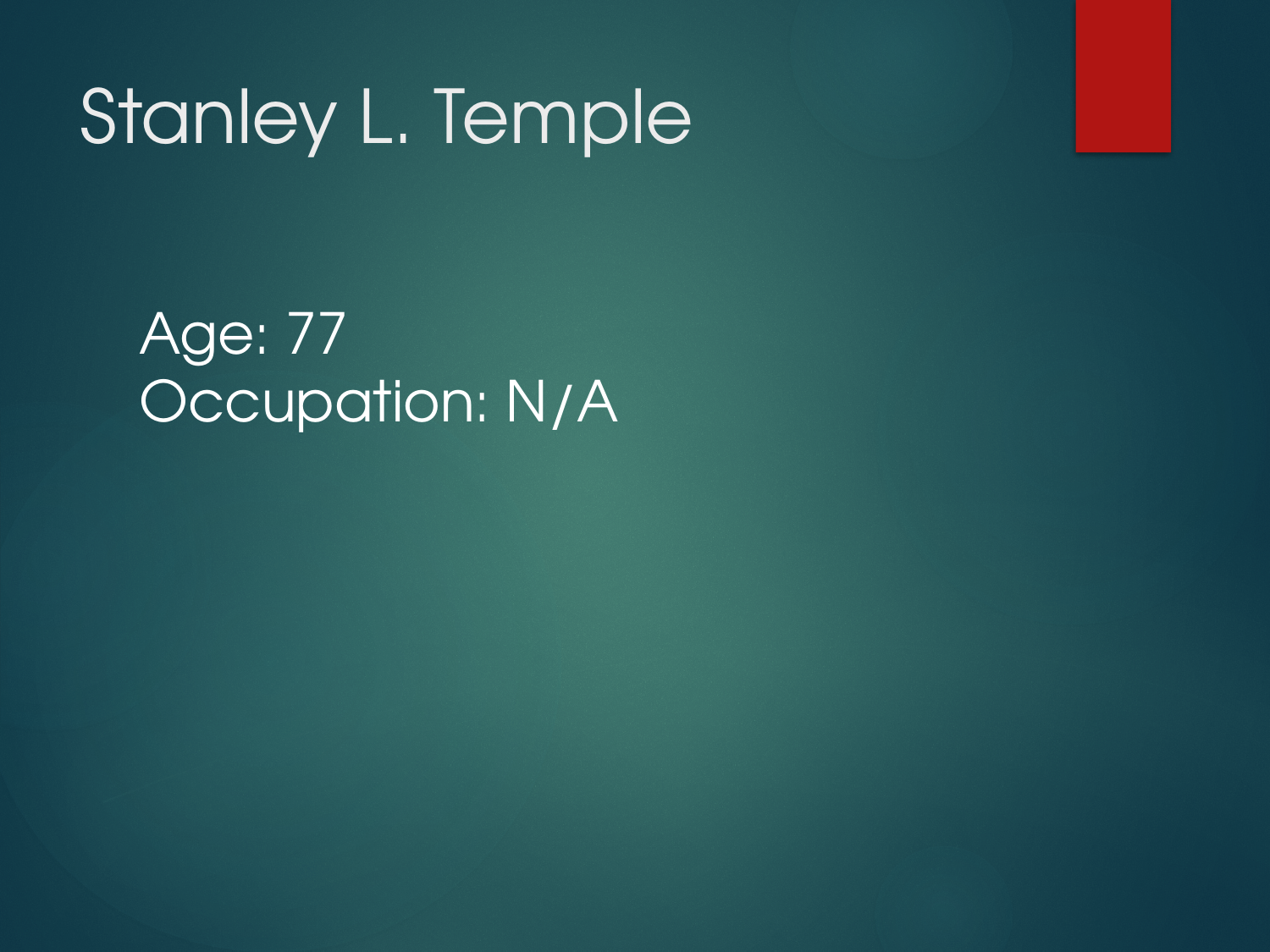

# Stanley L. Temple

Age: 77
Occupation: N/A